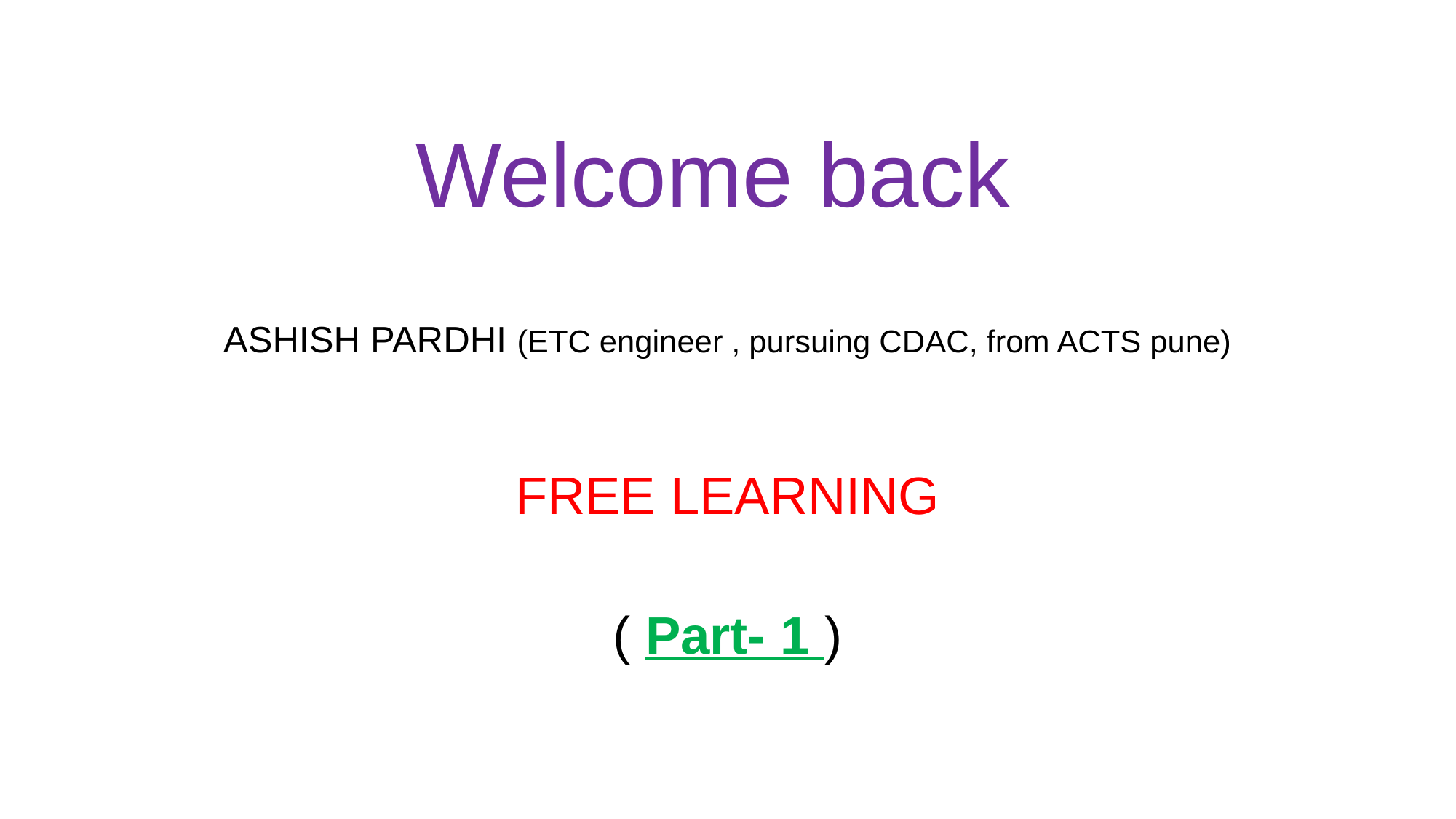

# Welcome back
ASHISH PARDHI (ETC engineer , pursuing CDAC, from ACTS pune)

FREE LEARNING

( Part- 1 )